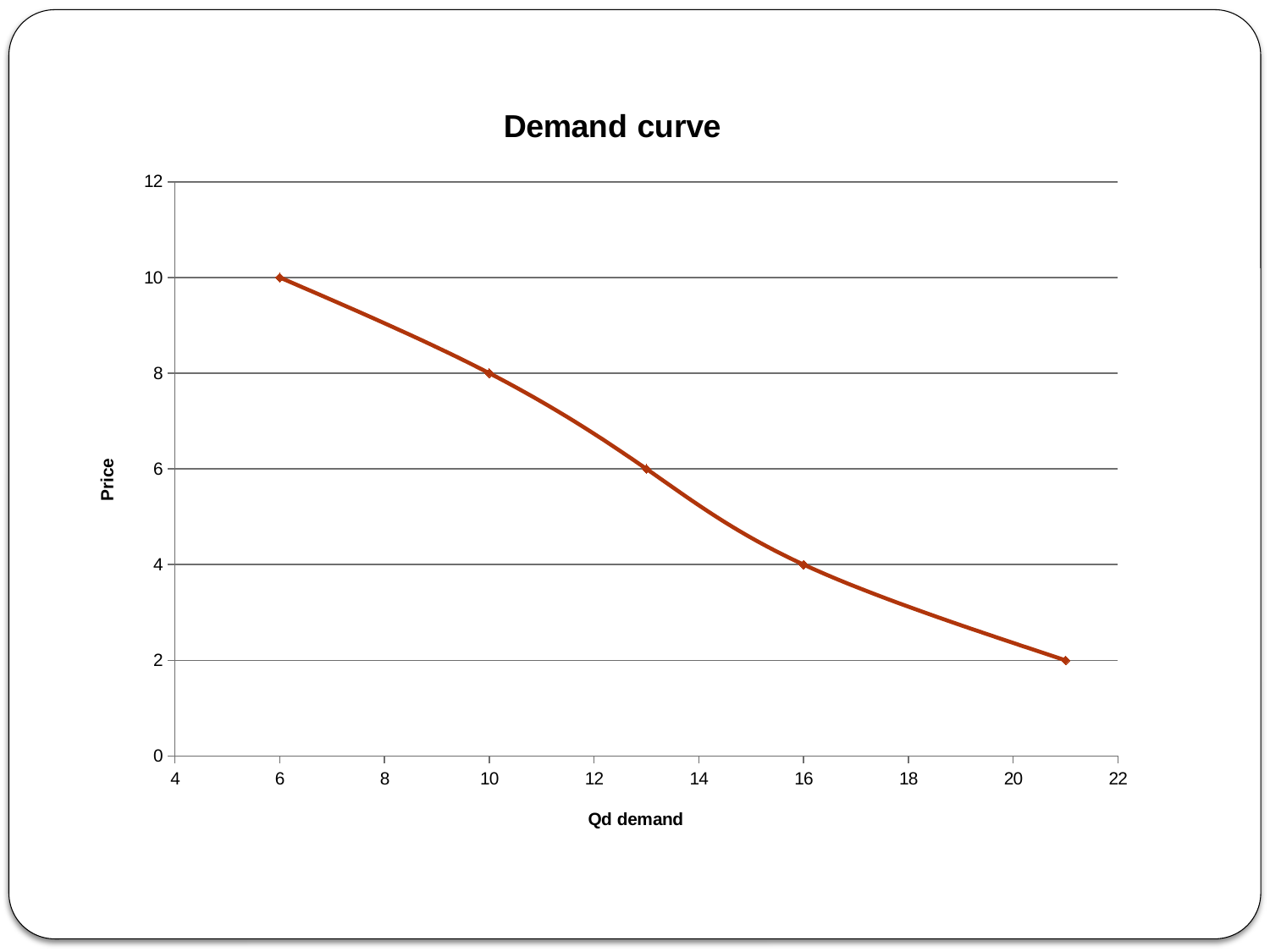

### Chart: Demand curve

| Category | price |
|---|---|